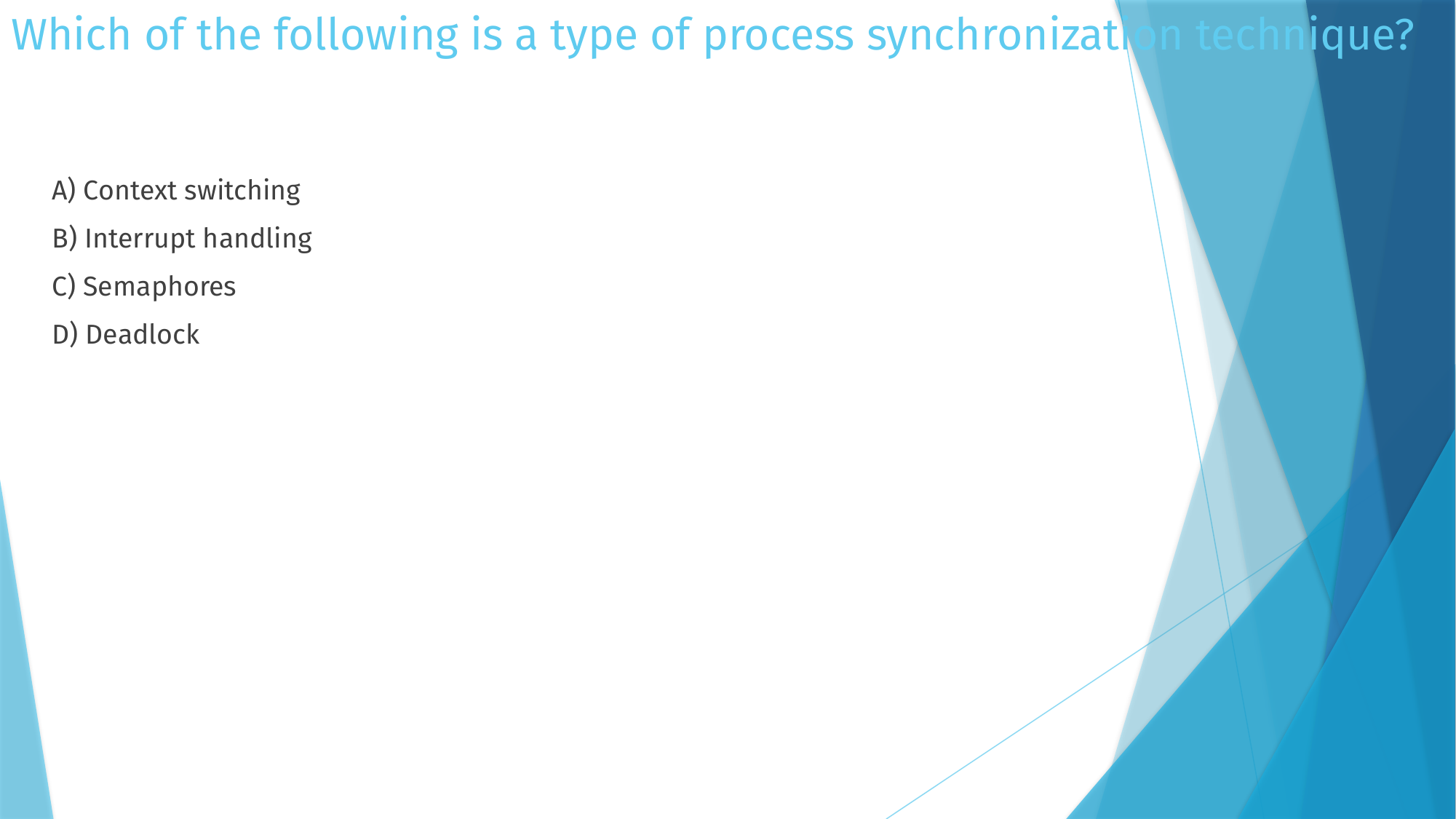

# Which of the following is a type of process synchronization technique?
	A) Context switching
	B) Interrupt handling
	C) Semaphores
	D) Deadlock